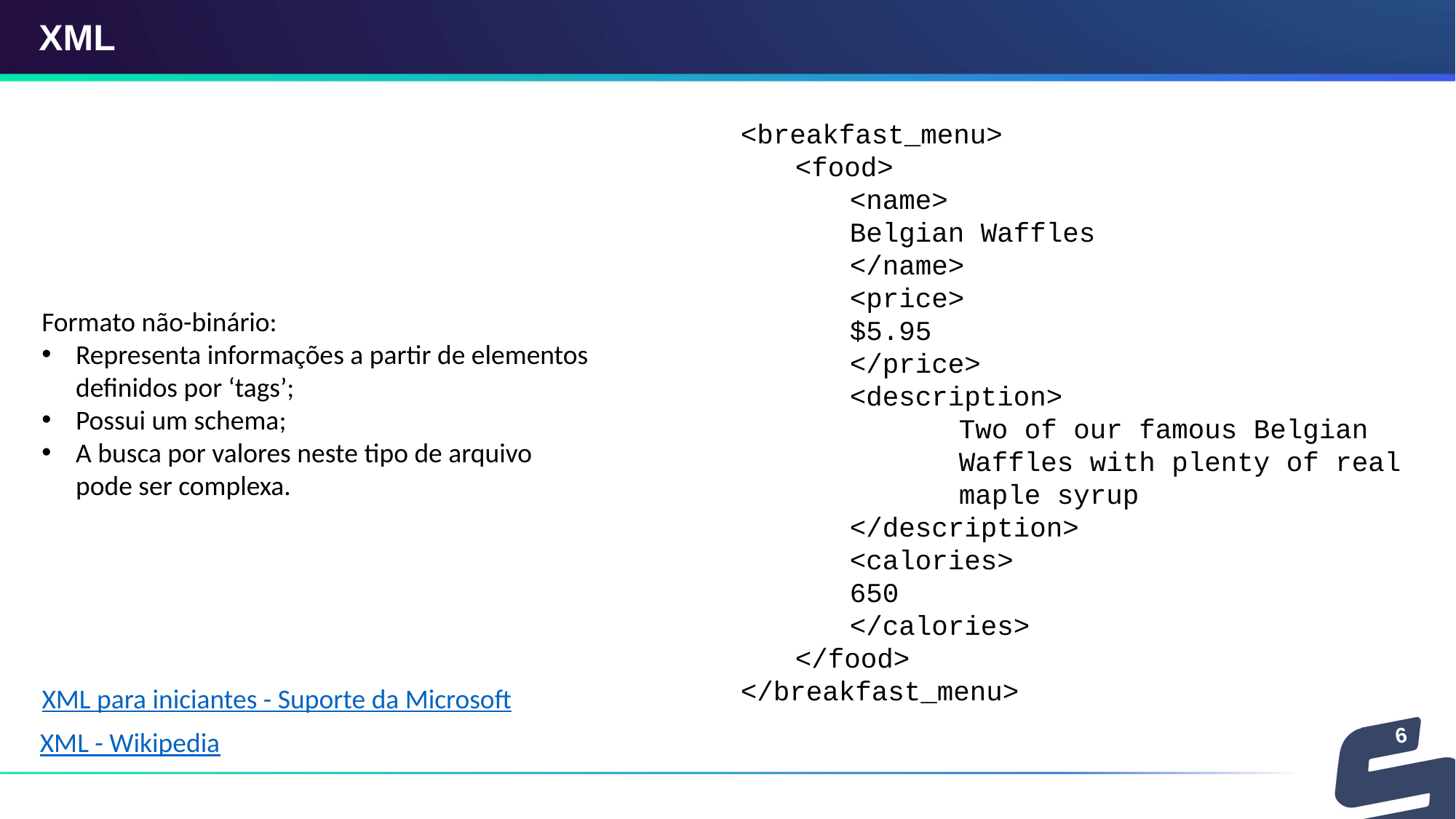

XML
<breakfast_menu>
<food>
<name>
Belgian Waffles
</name>
<price>
$5.95
</price>
<description>
	Two of our famous Belgian
	Waffles with plenty of real
	maple syrup
</description>
<calories>
650
</calories>
</food>
</breakfast_menu>

Formato não-binário:
Representa informações a partir de elementos
definidos por ‘tags’;
Possui um schema;
A busca por valores neste tipo de arquivo
pode ser complexa.

XML para iniciantes - Suporte da Microsoft
6
XML - Wikipedia